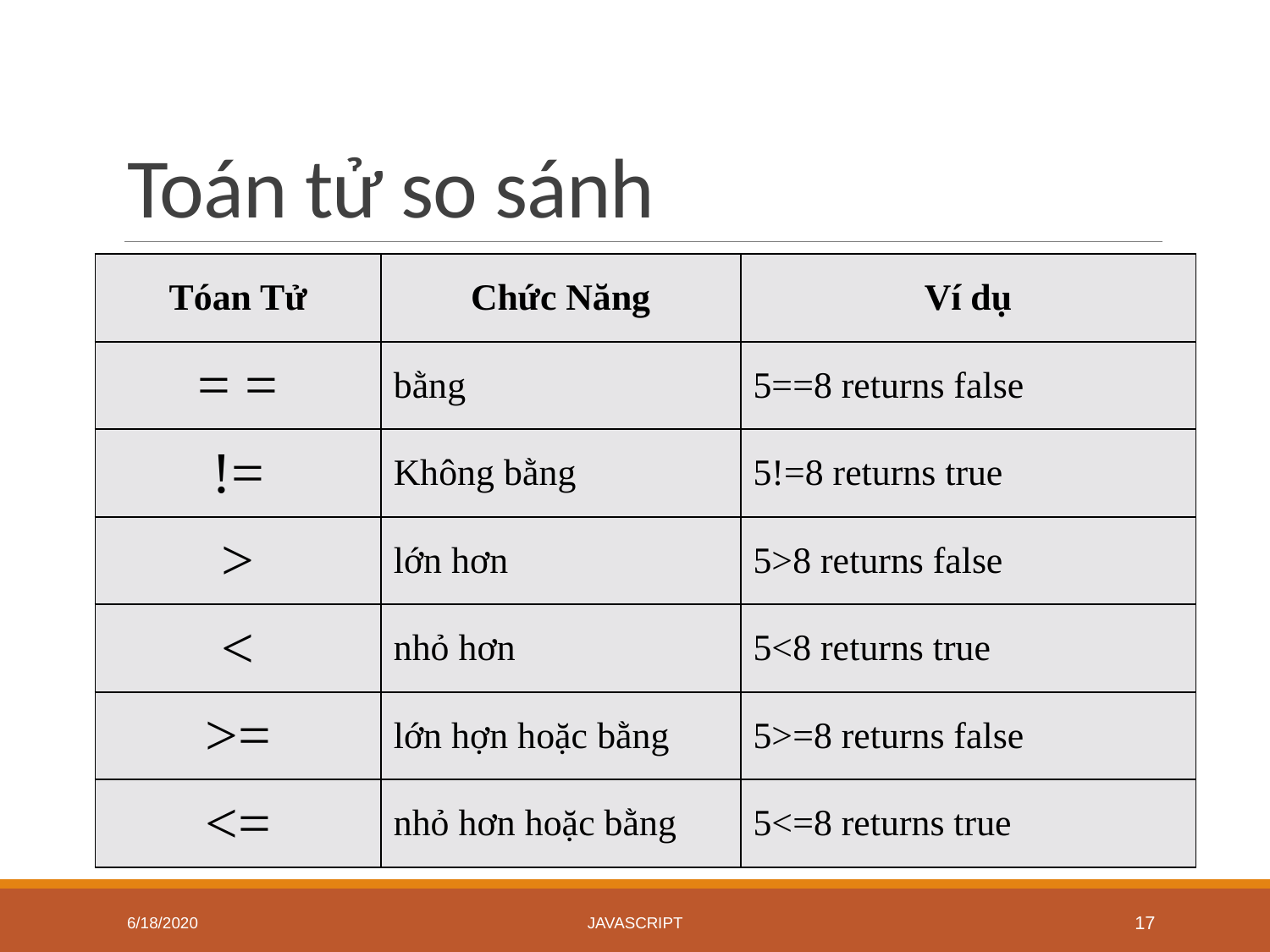

# Toán tử so sánh
| Tóan Tử | Chức Năng | Ví dụ |
| --- | --- | --- |
| = = | bằng | 5==8 returns false |
| != | Không bằng | 5!=8 returns true |
| > | lớn hơn | 5>8 returns false |
| < | nhỏ hơn | 5<8 returns true |
| >= | lớn hợn hoặc bằng | 5>=8 returns false |
| <= | nhỏ hơn hoặc bằng | 5<=8 returns true |
6/18/2020
JavaScript
17